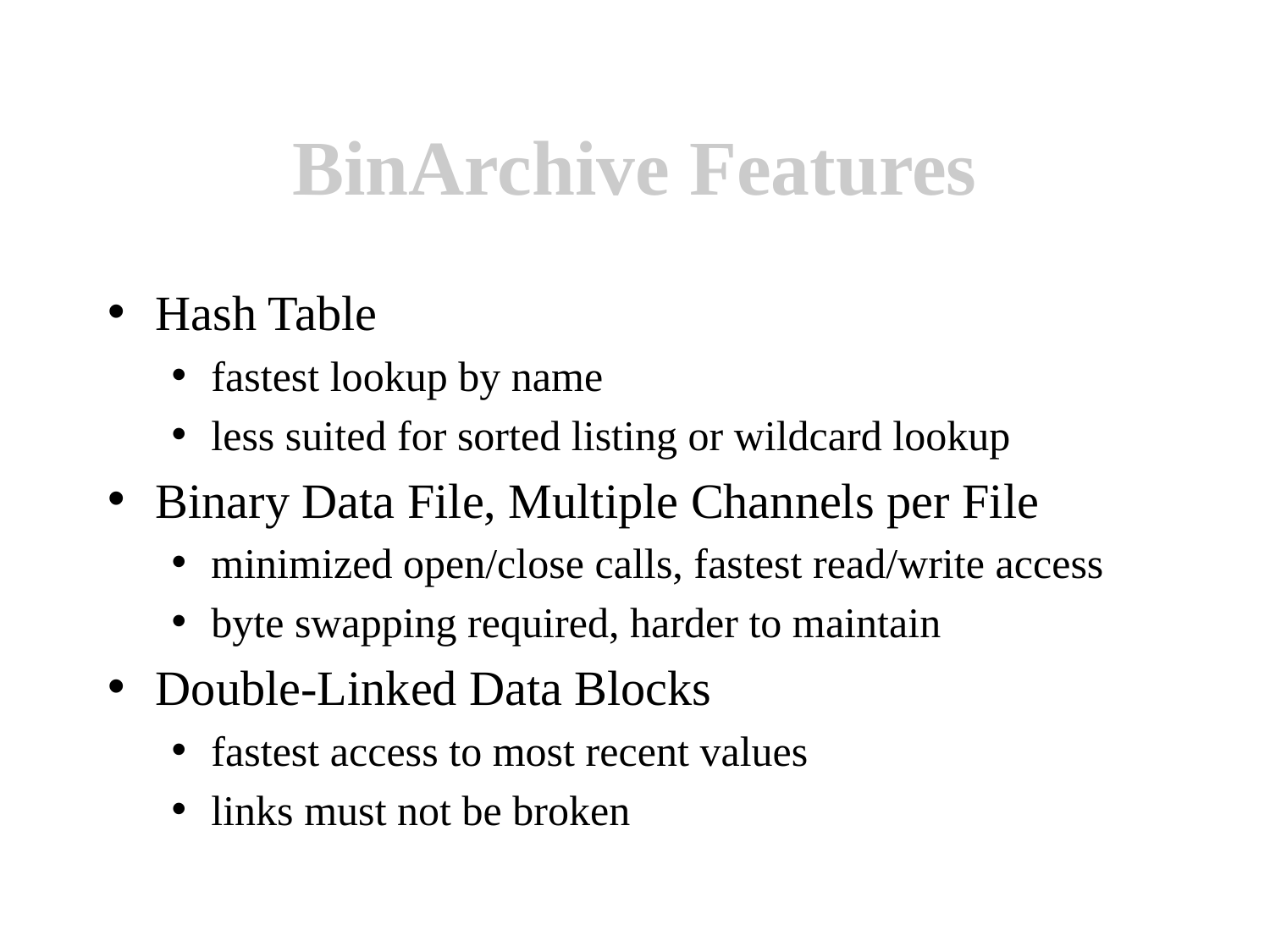

BinArchive Features
Hash Table
fastest lookup by name
less suited for sorted listing or wildcard lookup
Binary Data File, Multiple Channels per File
minimized open/close calls, fastest read/write access
byte swapping required, harder to maintain
Double-Linked Data Blocks
fastest access to most recent values
links must not be broken